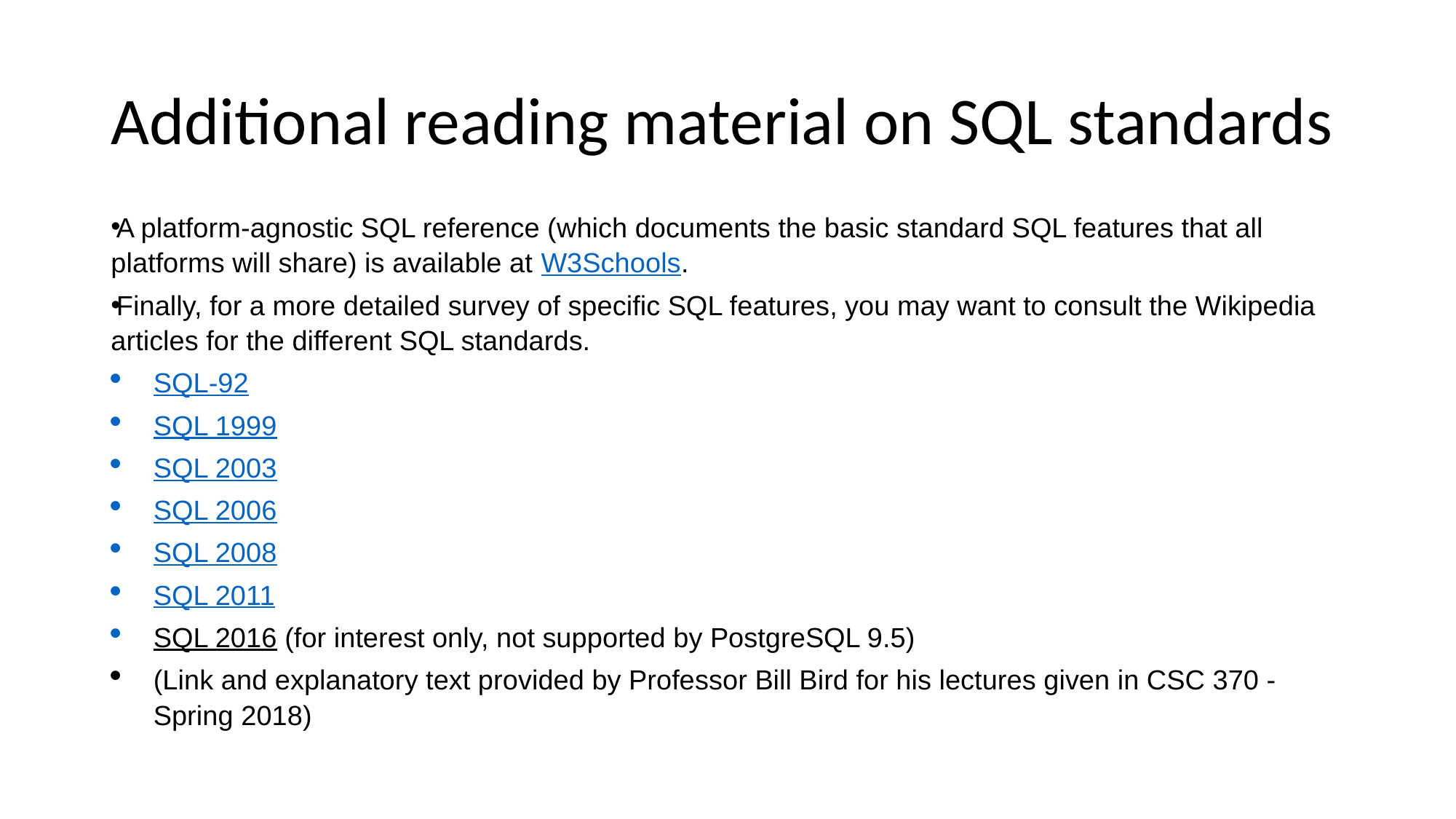

# Additional reading material on SQL standards
A platform-agnostic SQL reference (which documents the basic standard SQL features that all platforms will share) is available at W3Schools.
Finally, for a more detailed survey of specific SQL features, you may want to consult the Wikipedia articles for the different SQL standards.
SQL-92
SQL 1999
SQL 2003
SQL 2006
SQL 2008
SQL 2011
SQL 2016 (for interest only, not supported by PostgreSQL 9.5)
(Link and explanatory text provided by Professor Bill Bird for his lectures given in CSC 370 - Spring 2018)